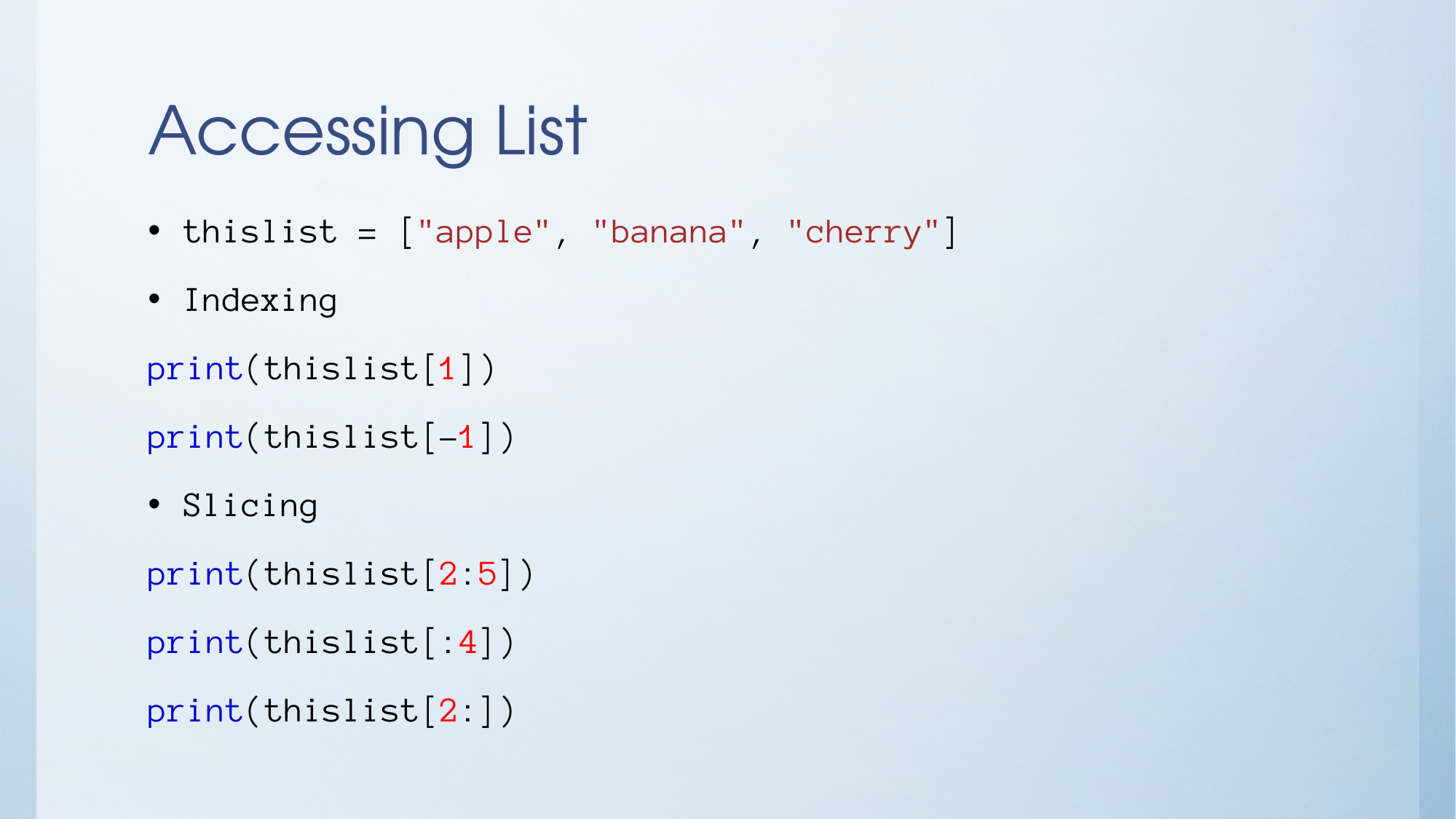

# Accessing List
thislist = ["apple", "banana", "cherry"]
Indexing
print(thislist[1])
print(thislist[-1])
Slicing
print(thislist[2:5])
print(thislist[:4])
print(thislist[2:])